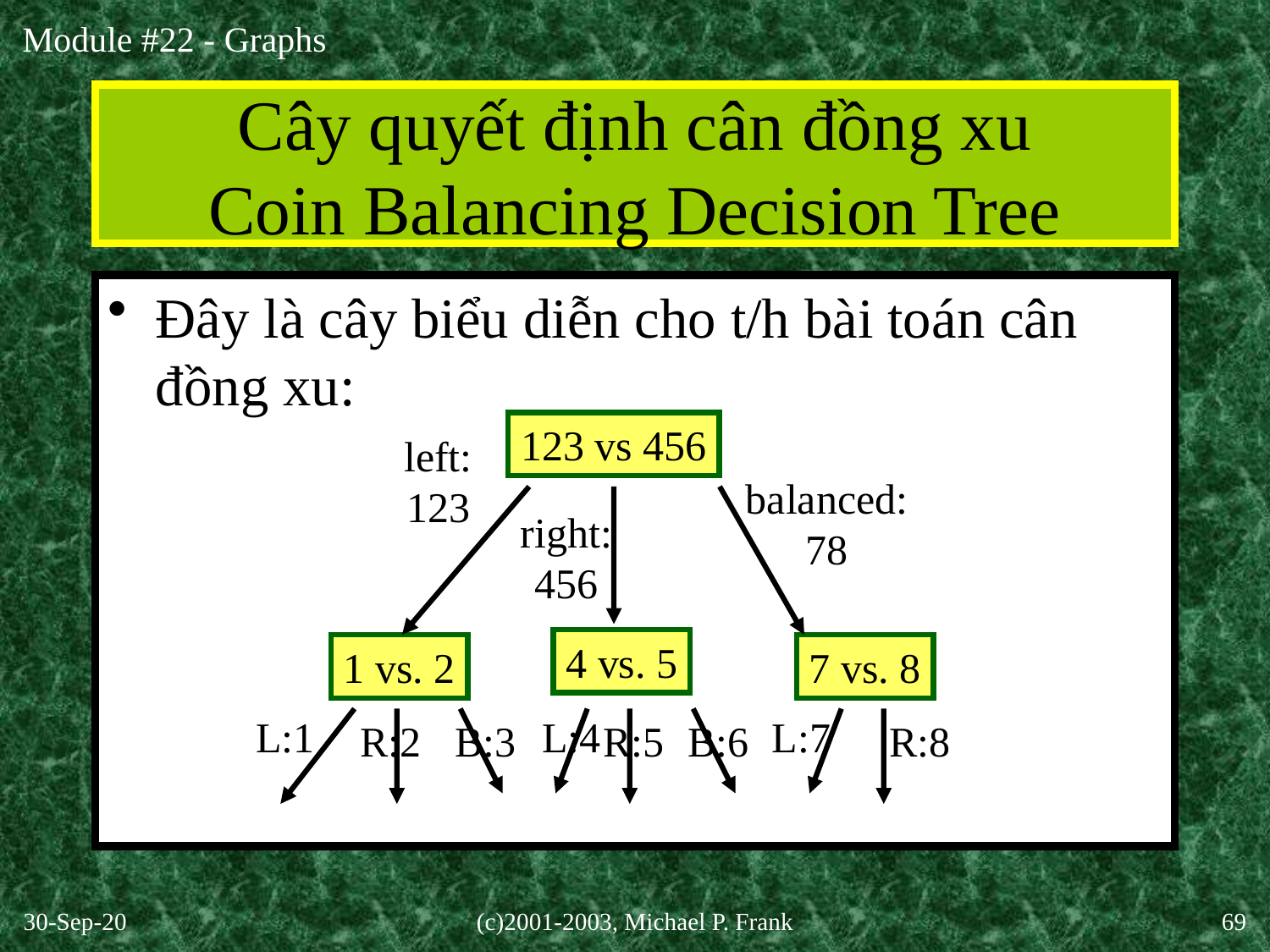

# Cây quyết định cân đồng xu Coin Balancing Decision Tree
Đây là cây biểu diễn cho t/h bài toán cân đồng xu:
123 vs 456
left:
123
balanced:
78

right:
456
4 vs. 5
1 vs. 2
7 vs. 8
L:1
L:4
L:7

R:2

B:3

R:5

B:6

R:8

30-Sep-20
(c)2001-2003, Michael P. Frank
69